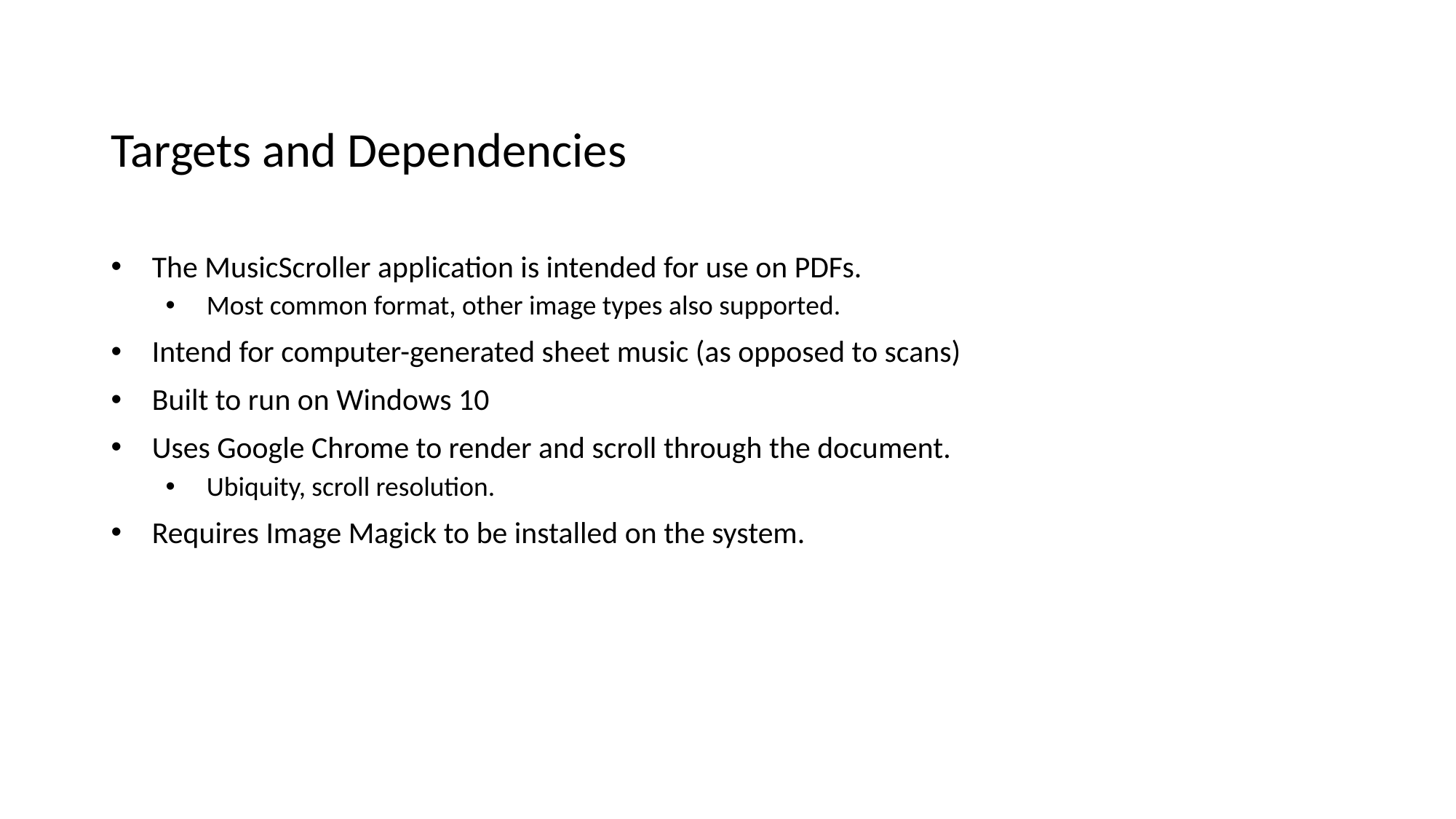

# Targets and Dependencies
The MusicScroller application is intended for use on PDFs.
Most common format, other image types also supported.
Intend for computer-generated sheet music (as opposed to scans)
Built to run on Windows 10
Uses Google Chrome to render and scroll through the document.
Ubiquity, scroll resolution.
Requires Image Magick to be installed on the system.